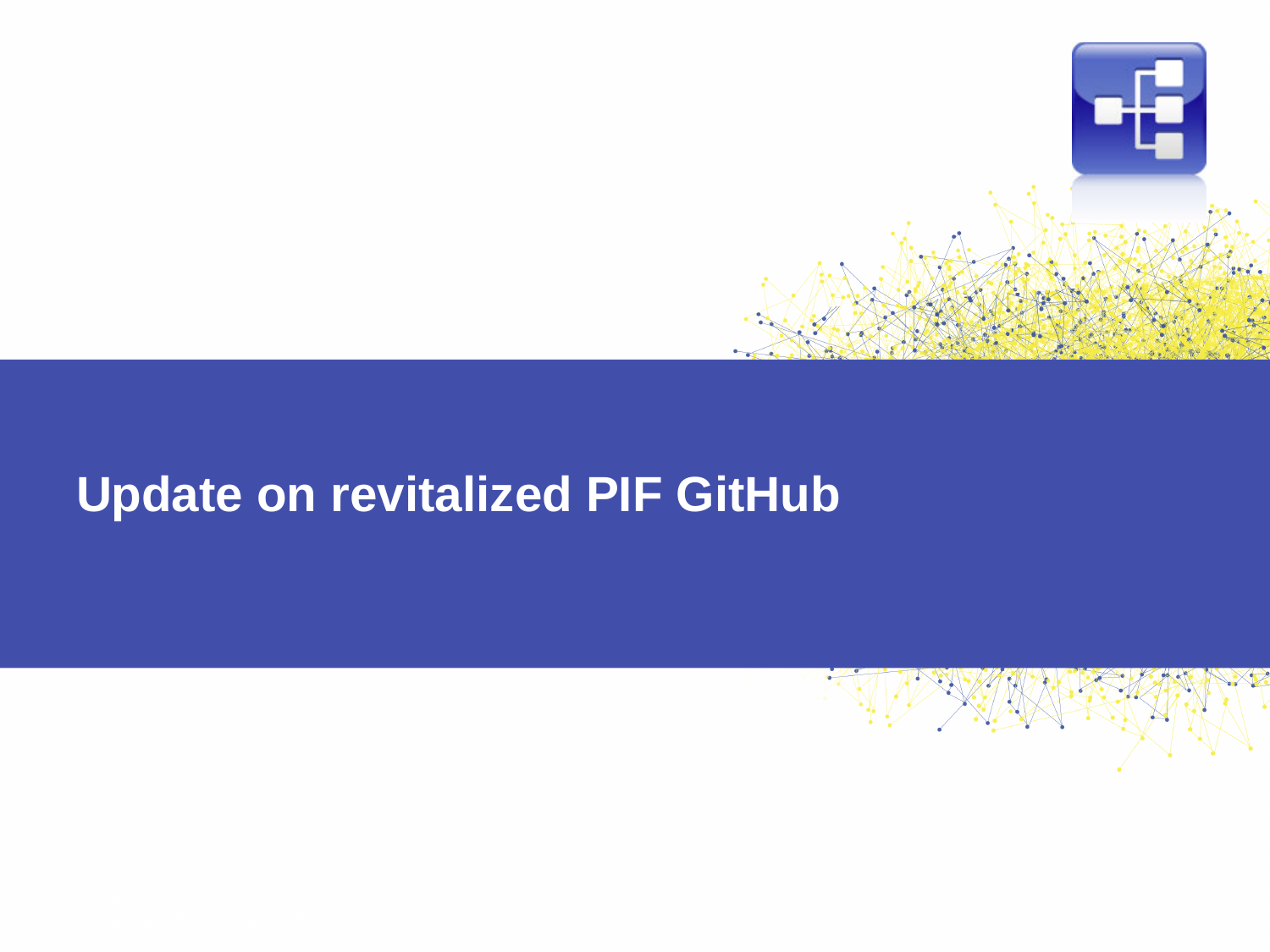

# Update on revitalized PIF GitHub

6